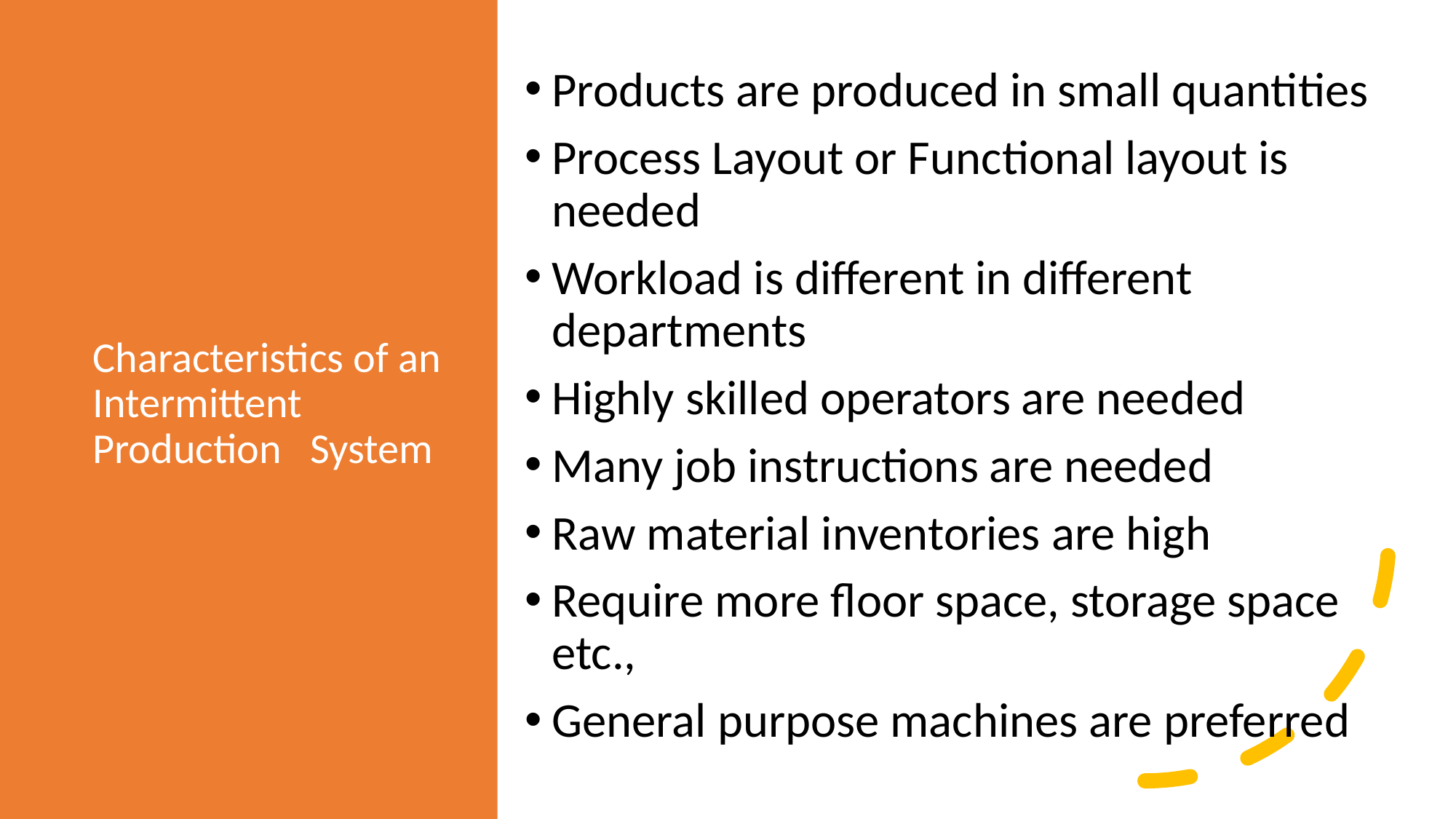

Products are produced in small quantities
Process Layout or Functional layout is needed
Workload is different in different departments
Highly skilled operators are needed
Many job instructions are needed
Raw material inventories are high
Require more floor space, storage space etc.,
General purpose machines are preferred
# Characteristics of an Intermittent Production   System